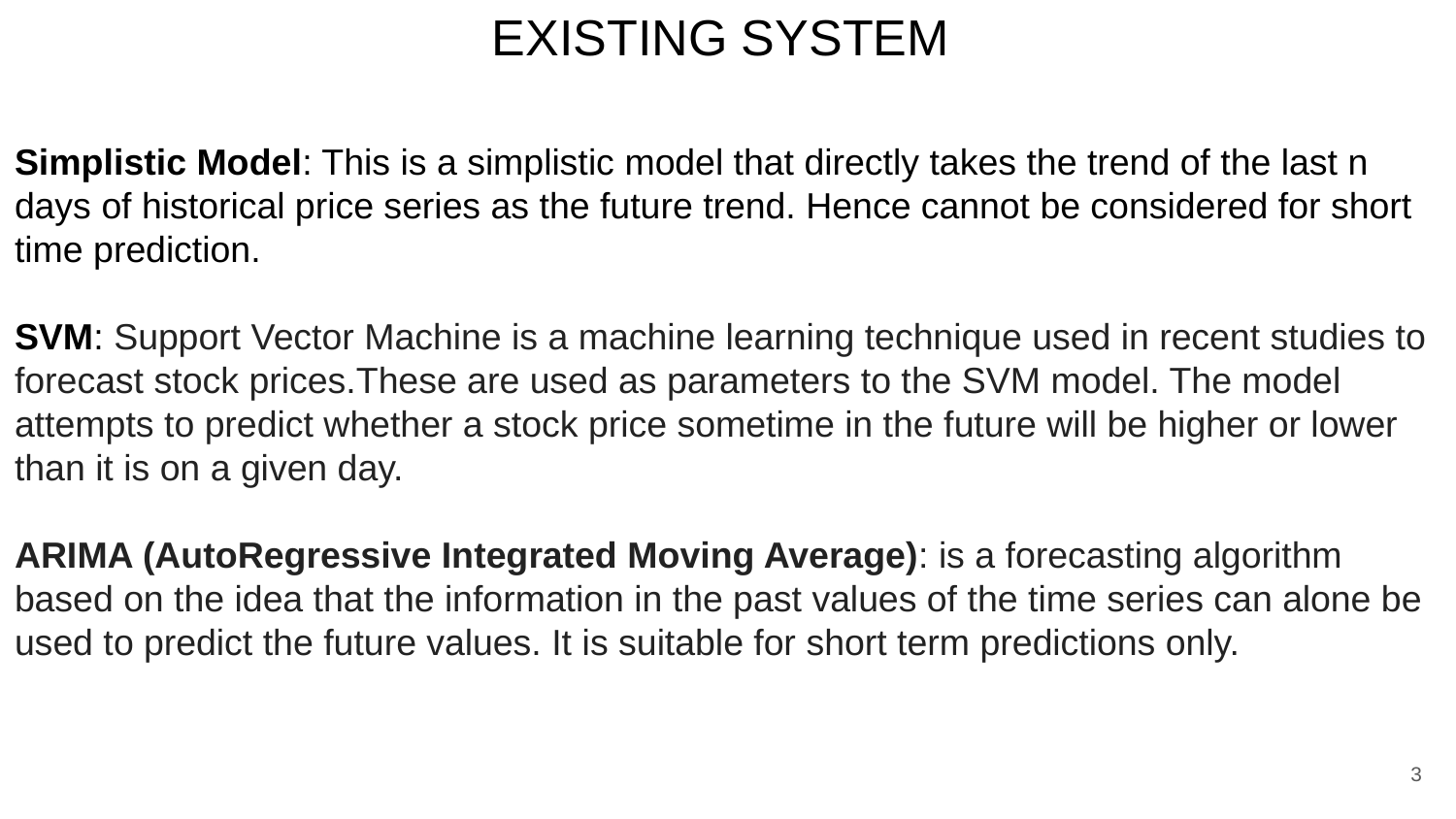

EXISTING SYSTEM

Simplistic Model: This is a simplistic model that directly takes the trend of the last n days of historical price series as the future trend. Hence cannot be considered for short time prediction.

SVM: Support Vector Machine is a machine learning technique used in recent studies to forecast stock prices.These are used as parameters to the SVM model. The model attempts to predict whether a stock price sometime in the future will be higher or lower than it is on a given day.

ARIMA (AutoRegressive Integrated Moving Average): is a forecasting algorithm based on the idea that the information in the past values of the time series can alone be used to predict the future values. It is suitable for short term predictions only.

.

3